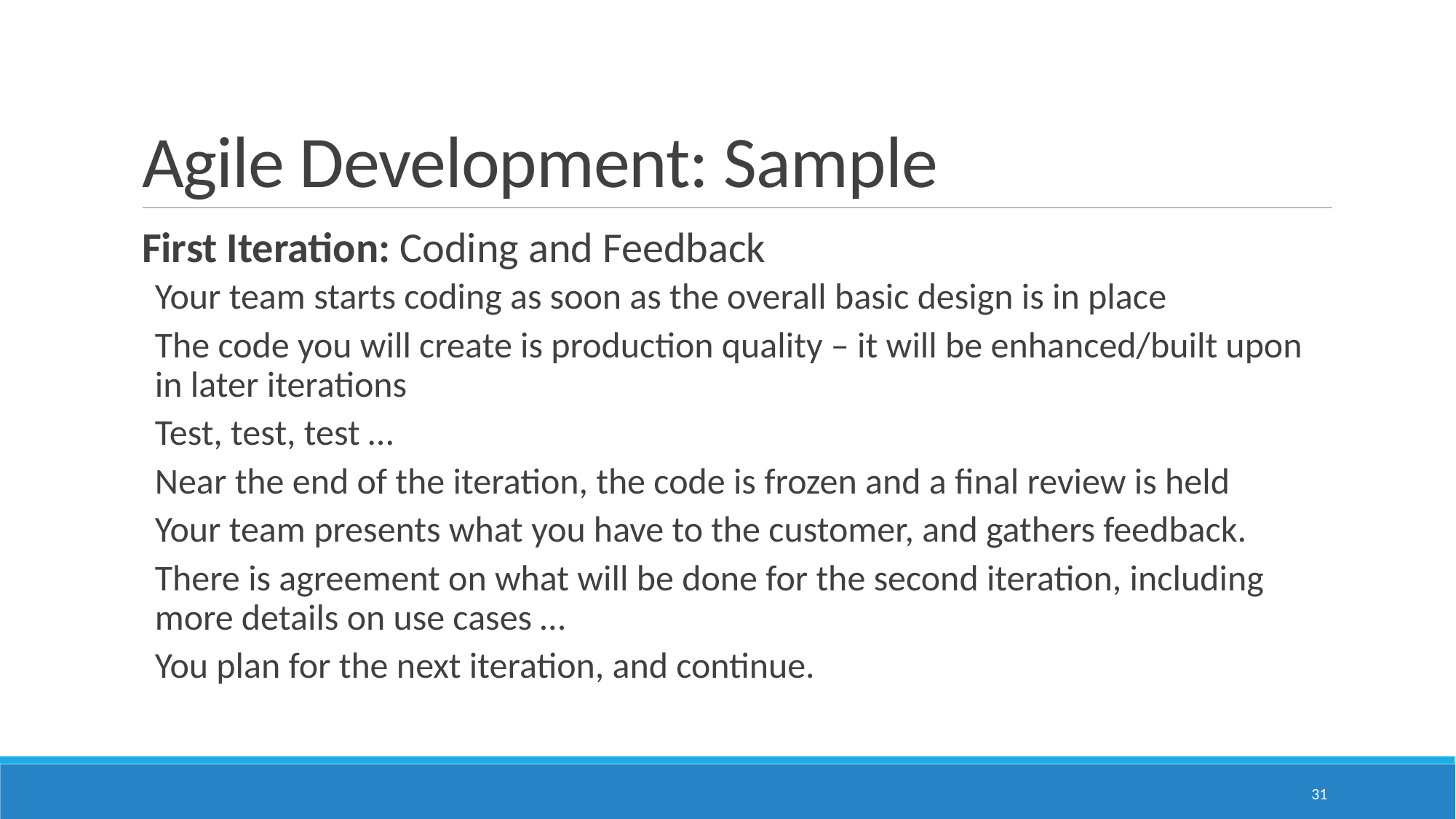

# Agile Development: Sample
First Iteration: Coding and Feedback
Your team starts coding as soon as the overall basic design is in place
The code you will create is production quality – it will be enhanced/built upon in later iterations
Test, test, test …
Near the end of the iteration, the code is frozen and a final review is held
Your team presents what you have to the customer, and gathers feedback.
There is agreement on what will be done for the second iteration, including more details on use cases …
You plan for the next iteration, and continue.
31